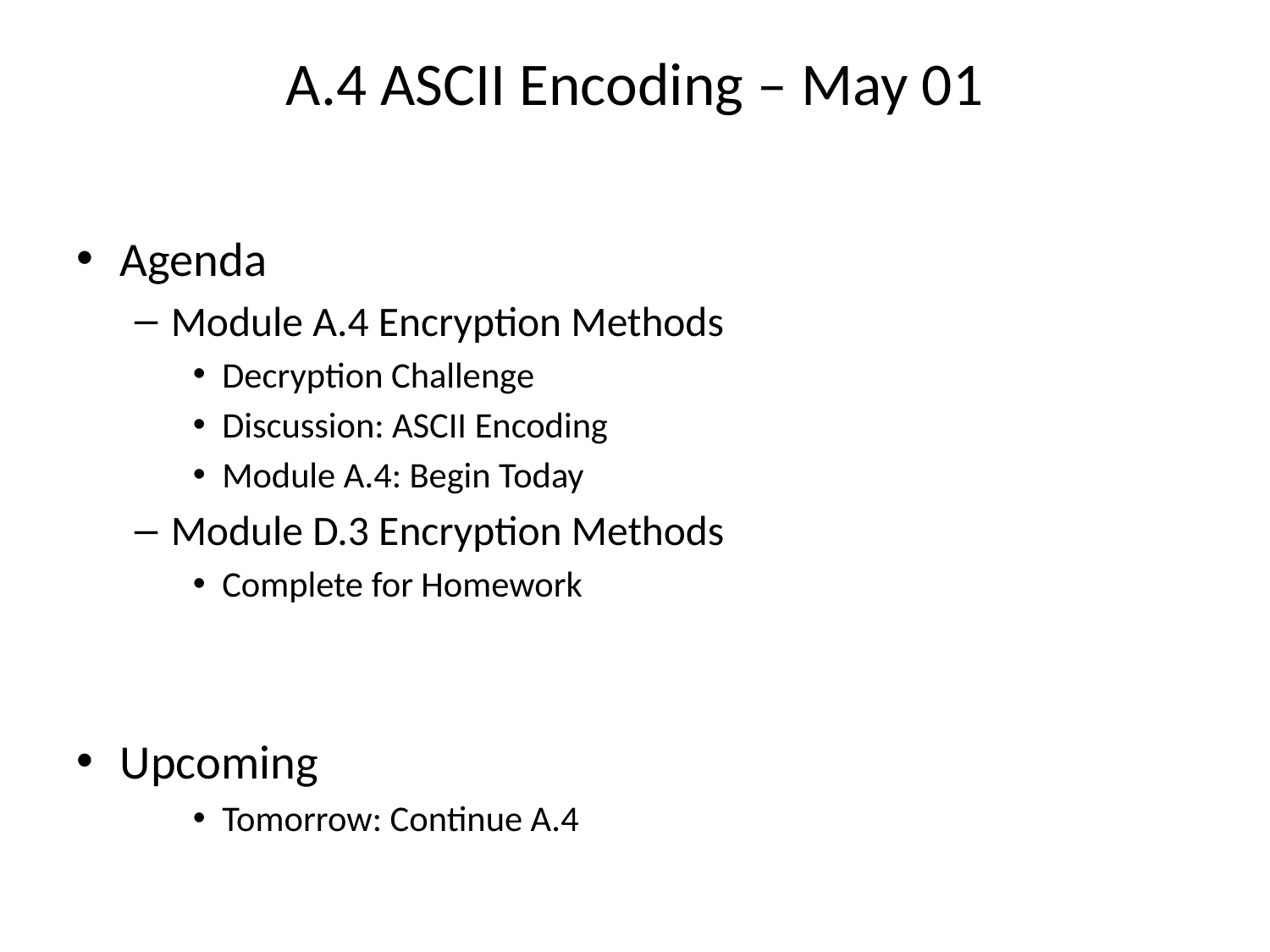

# A.4 ASCII Encoding – May 01
Agenda
Module A.4 Encryption Methods
Decryption Challenge
Discussion: ASCII Encoding
Module A.4: Begin Today
Module D.3 Encryption Methods
Complete for Homework

Upcoming
Tomorrow: Continue A.4